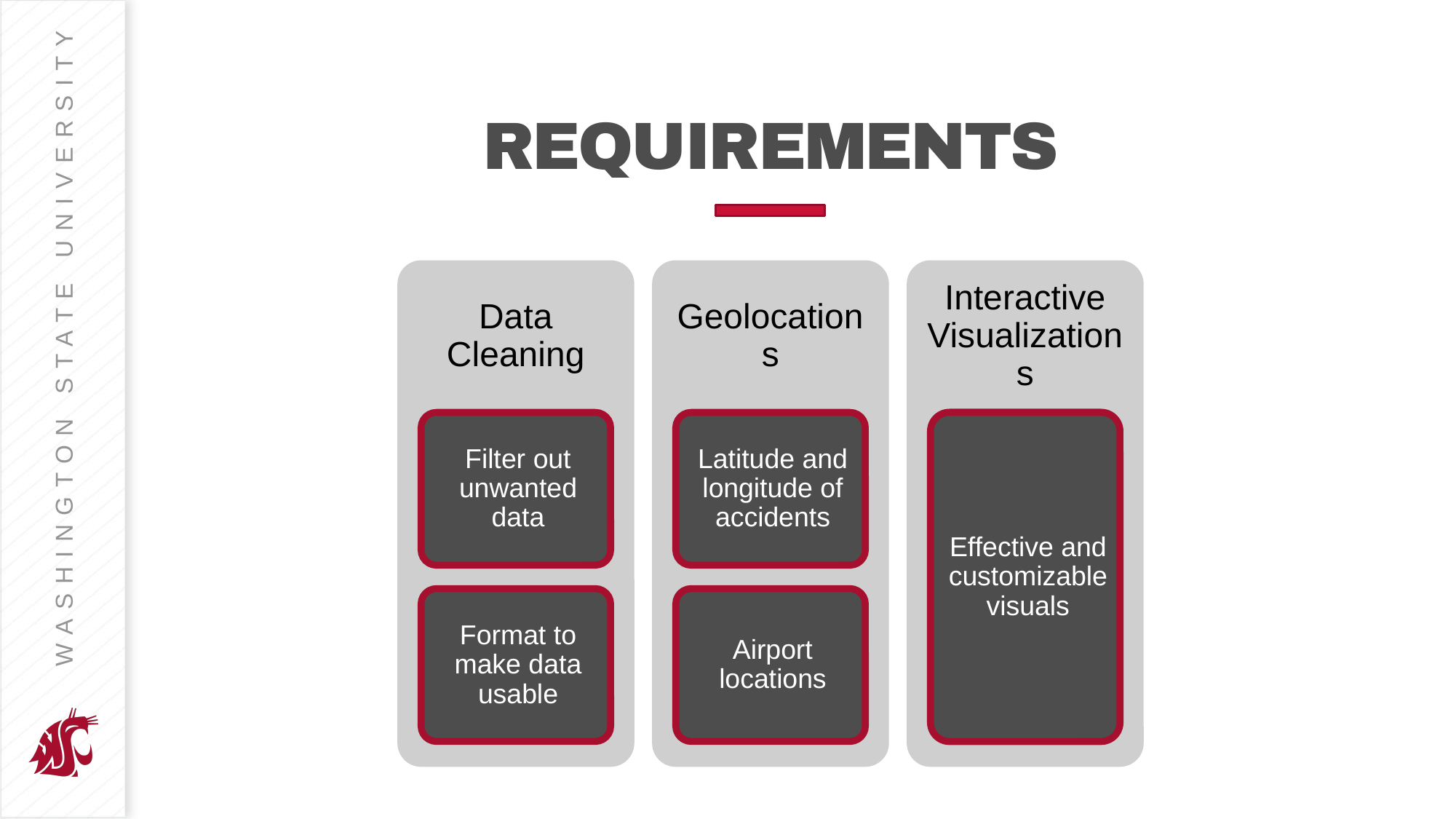

# REQUIREMENTS
Data Cleaning
Filter out unwanted data
Format to make data usable
Geolocations
Latitude and longitude of accidents
Airport locations
Interactive Visualizations
Effective and customizable visuals